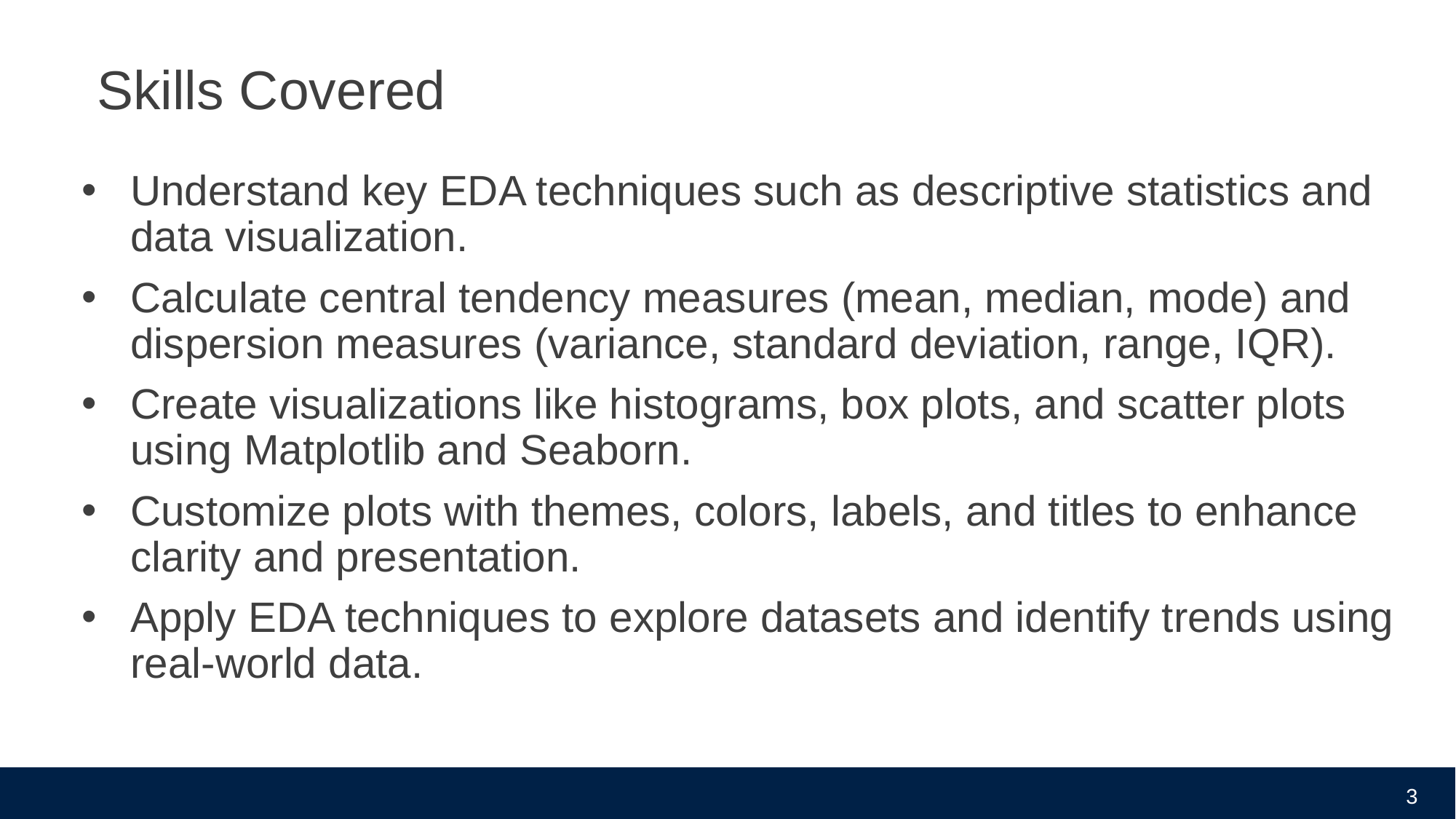

# Skills Covered
Understand key EDA techniques such as descriptive statistics and data visualization.
Calculate central tendency measures (mean, median, mode) and dispersion measures (variance, standard deviation, range, IQR).
Create visualizations like histograms, box plots, and scatter plots using Matplotlib and Seaborn.
Customize plots with themes, colors, labels, and titles to enhance clarity and presentation.
Apply EDA techniques to explore datasets and identify trends using real-world data.